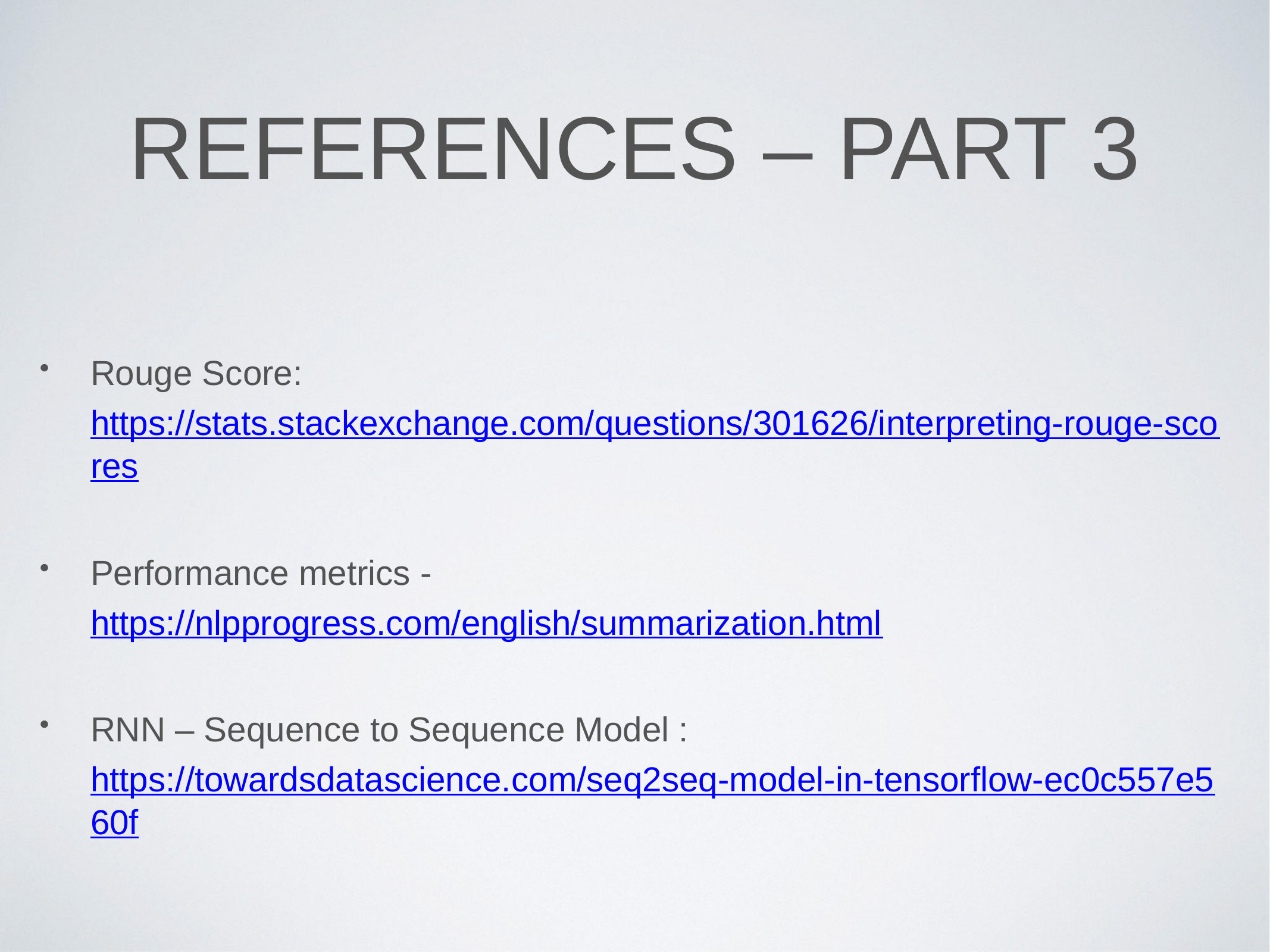

# References – Part 3
Rouge Score: https://stats.stackexchange.com/questions/301626/interpreting-rouge-scores
Performance metrics - https://nlpprogress.com/english/summarization.html
RNN – Sequence to Sequence Model : https://towardsdatascience.com/seq2seq-model-in-tensorflow-ec0c557e560f